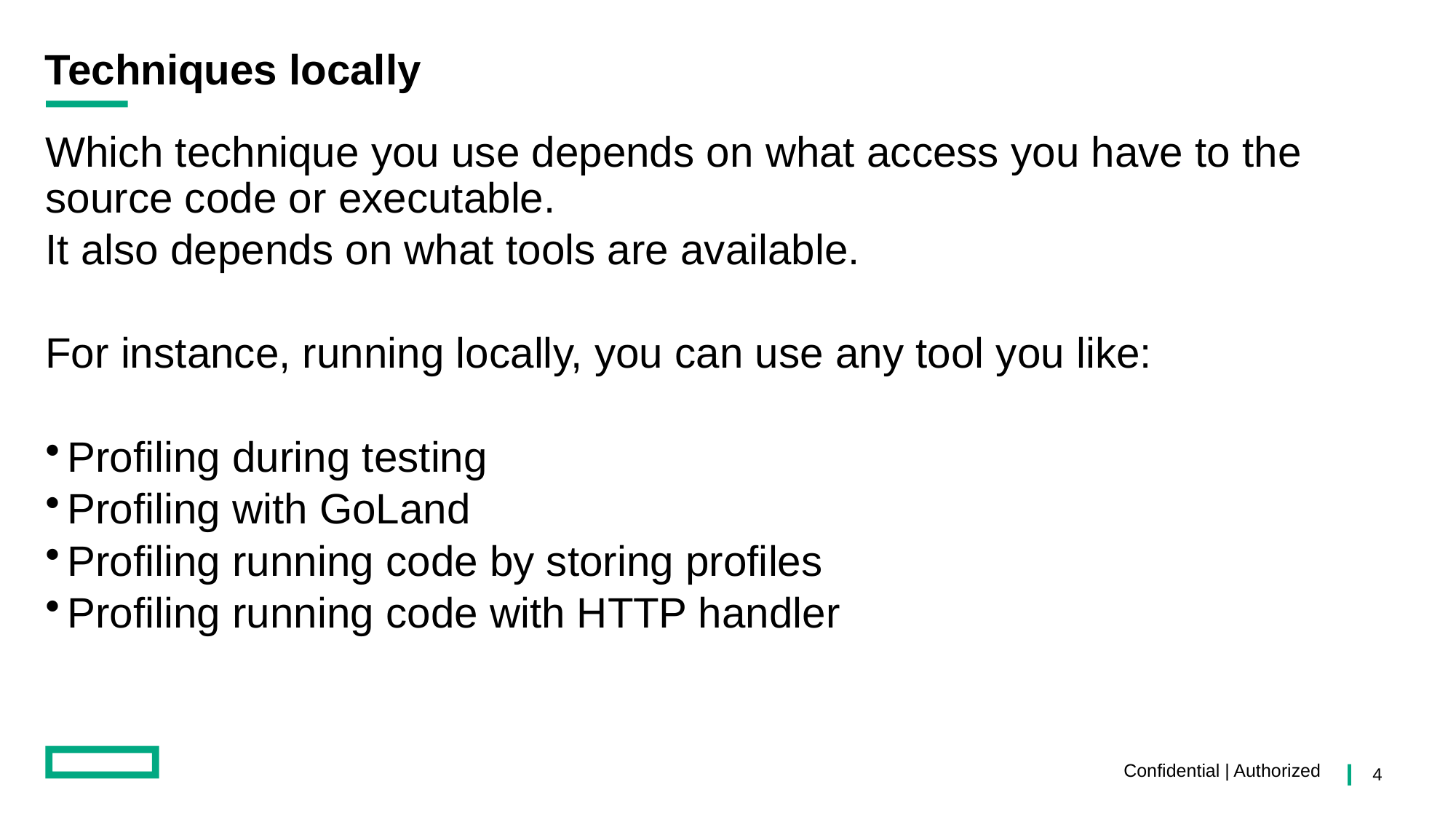

# Techniques locally
Which technique you use depends on what access you have to the source code or executable.
It also depends on what tools are available.

For instance, running locally, you can use any tool you like:

Profiling during testing
Profiling with GoLand
Profiling running code by storing profiles
Profiling running code with HTTP handler

Confidential | Authorized
4